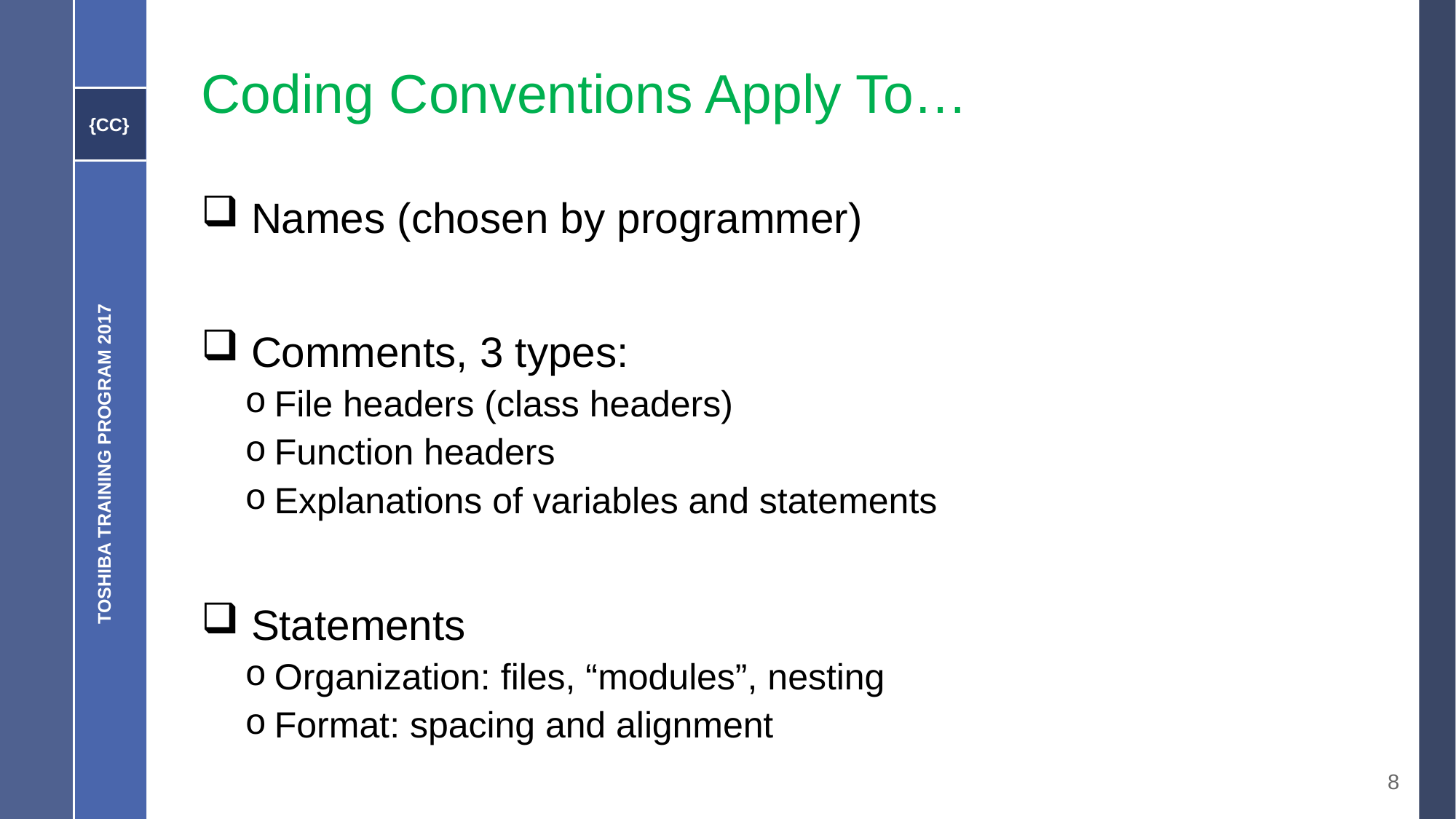

# Coding Conventions Apply To…
 Names (chosen by programmer)

 Comments, 3 types:
File headers (class headers)
Function headers
Explanations of variables and statements

 Statements
Organization: files, “modules”, nesting
Format: spacing and alignment
Toshiba Training Program 2017
8